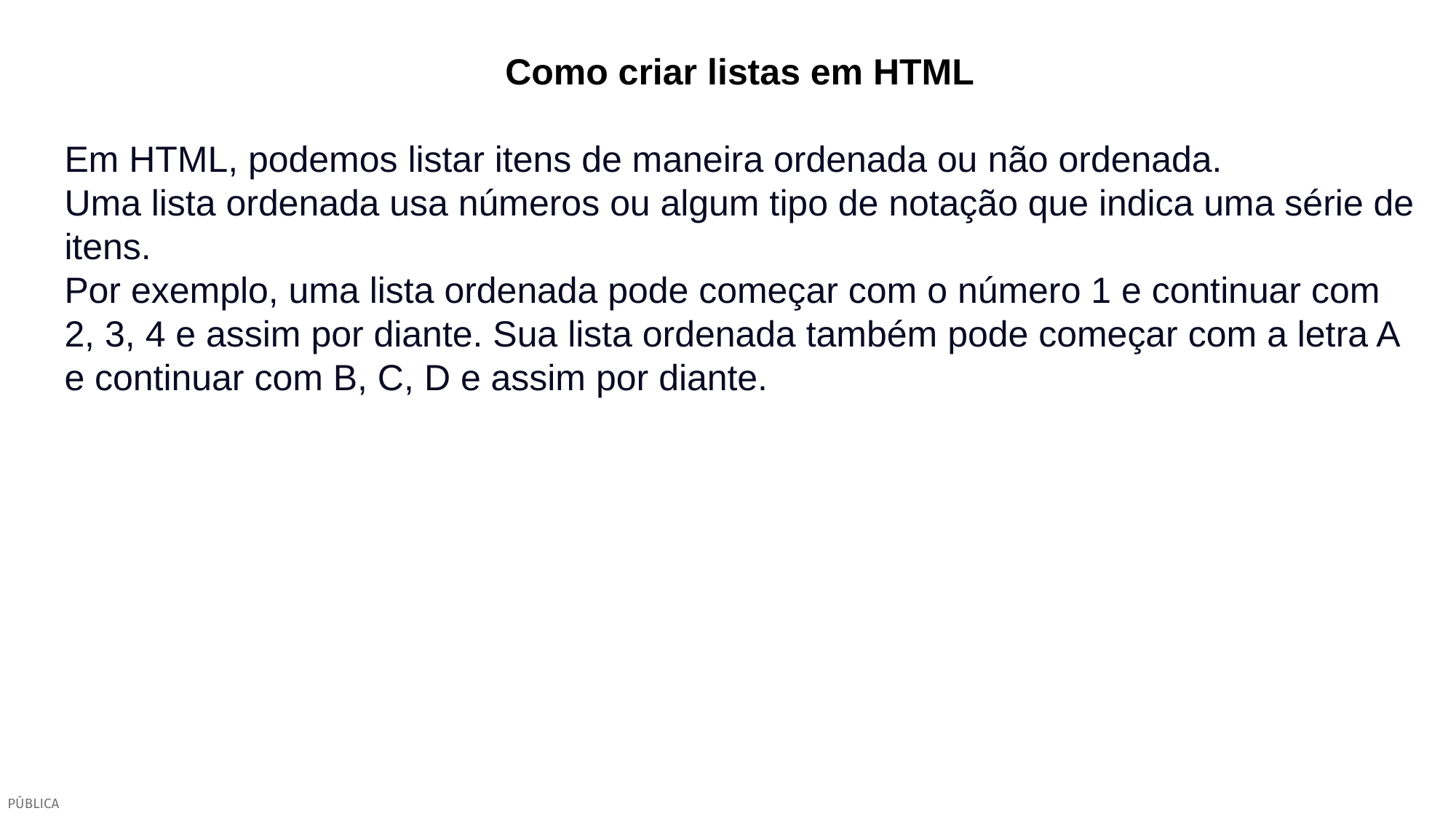

Como criar listas em HTML

Em HTML, podemos listar itens de maneira ordenada ou não ordenada.
Uma lista ordenada usa números ou algum tipo de notação que indica uma série de itens.
Por exemplo, uma lista ordenada pode começar com o número 1 e continuar com 2, 3, 4 e assim por diante. Sua lista ordenada também pode começar com a letra A e continuar com B, C, D e assim por diante.